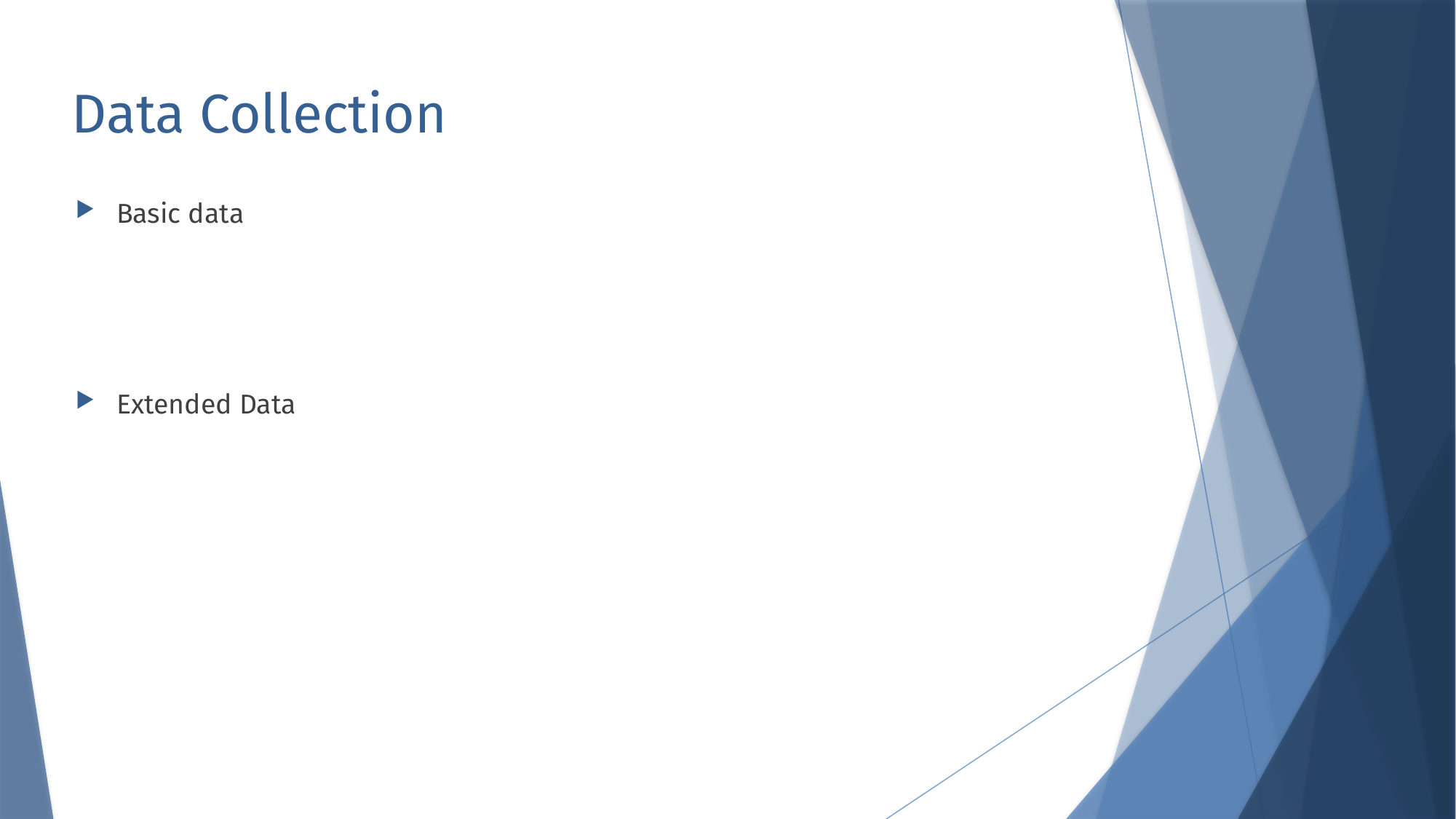

# Data Collection
Basic data

Extended Data